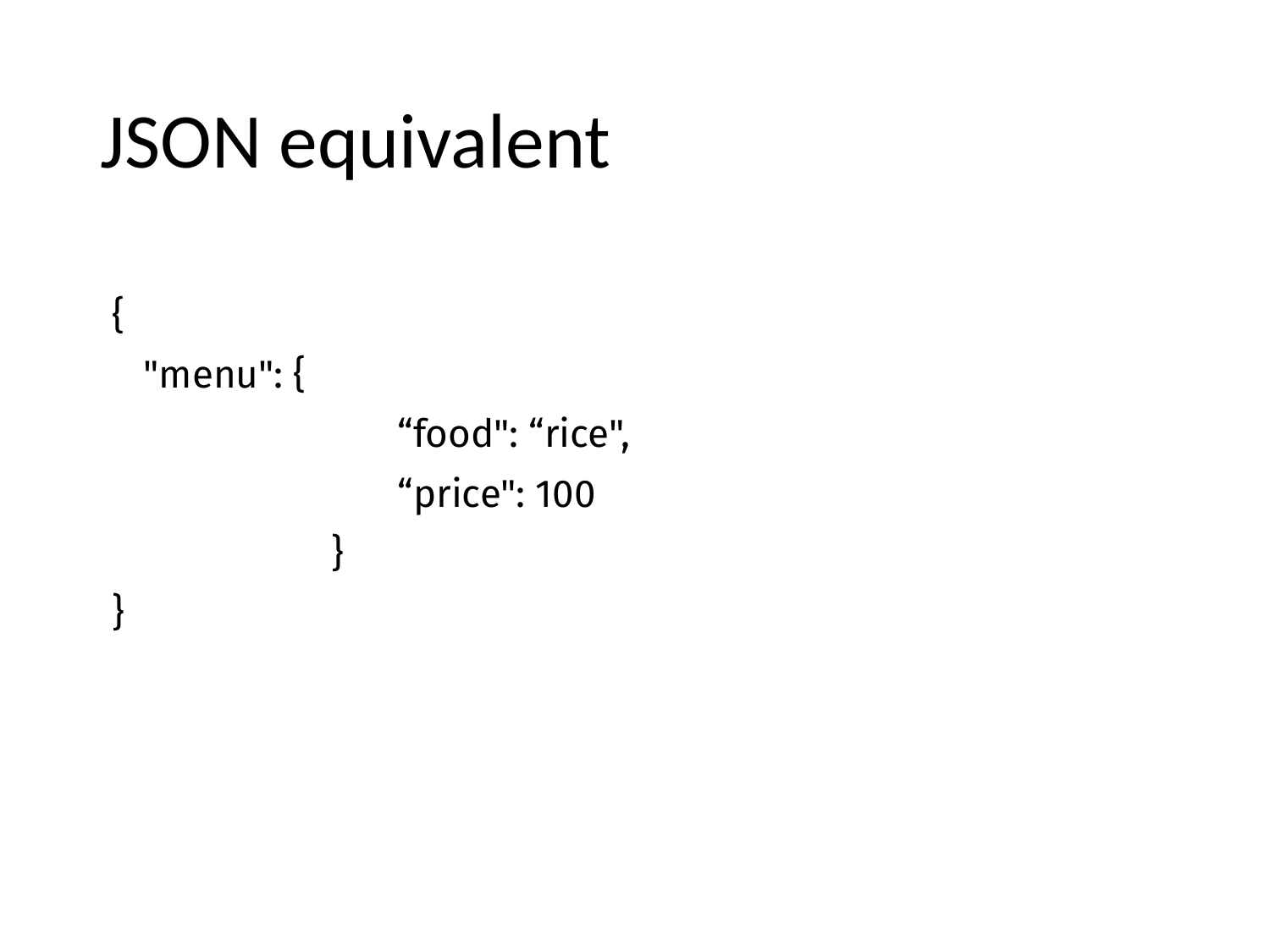

# JSON equivalent

{
	"menu": {
			“food": “rice",
			“price": 100
		      }
}